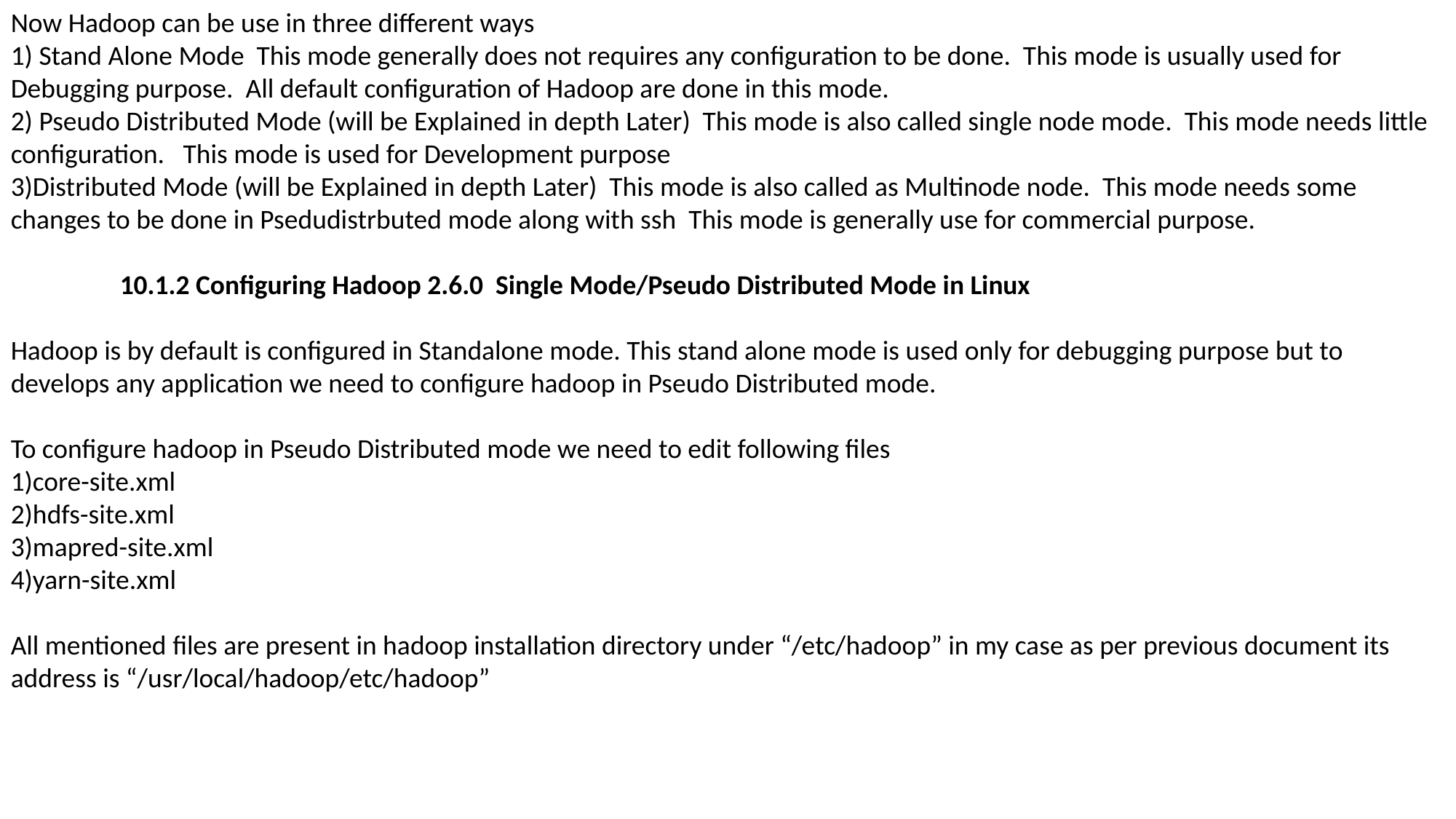

Now Hadoop can be use in three different ways
1) Stand Alone Mode  This mode generally does not requires any configuration to be done.  This mode is usually used for Debugging purpose.  All default configuration of Hadoop are done in this mode.
2) Pseudo Distributed Mode (will be Explained in depth Later)  This mode is also called single node mode.  This mode needs little configuration.   This mode is used for Development purpose
3)Distributed Mode (will be Explained in depth Later)  This mode is also called as Multinode node.  This mode needs some changes to be done in Psedudistrbuted mode along with ssh  This mode is generally use for commercial purpose.

	10.1.2 Configuring Hadoop 2.6.0  Single Mode/Pseudo Distributed Mode in Linux

Hadoop is by default is configured in Standalone mode. This stand alone mode is used only for debugging purpose but to develops any application we need to configure hadoop in Pseudo Distributed mode.

To configure hadoop in Pseudo Distributed mode we need to edit following files
1)core-site.xml
2)hdfs-site.xml
3)mapred-site.xml
4)yarn-site.xml

All mentioned files are present in hadoop installation directory under “/etc/hadoop” in my case as per previous document its address is “/usr/local/hadoop/etc/hadoop”